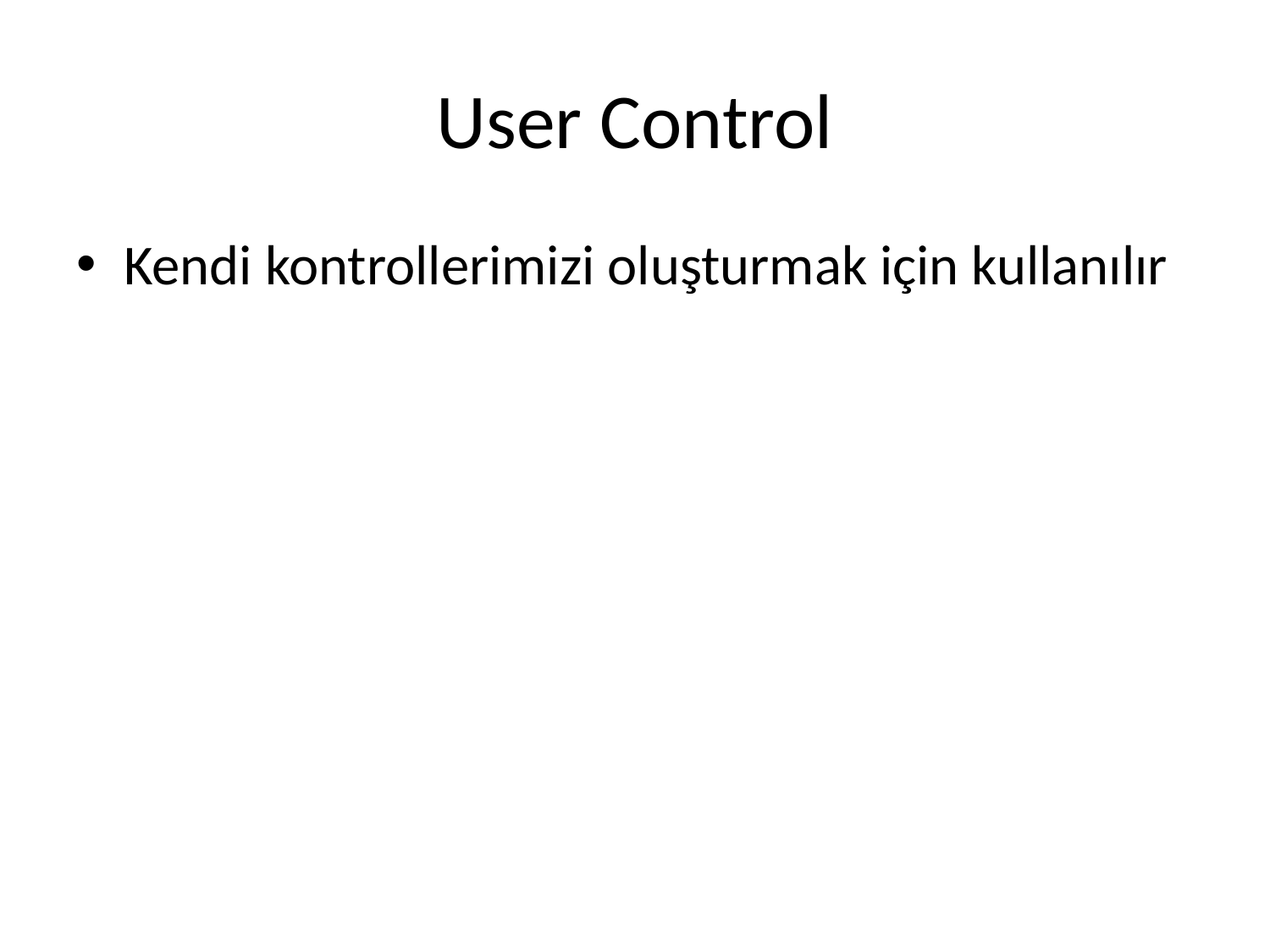

# User Control
Kendi kontrollerimizi oluşturmak için kullanılır